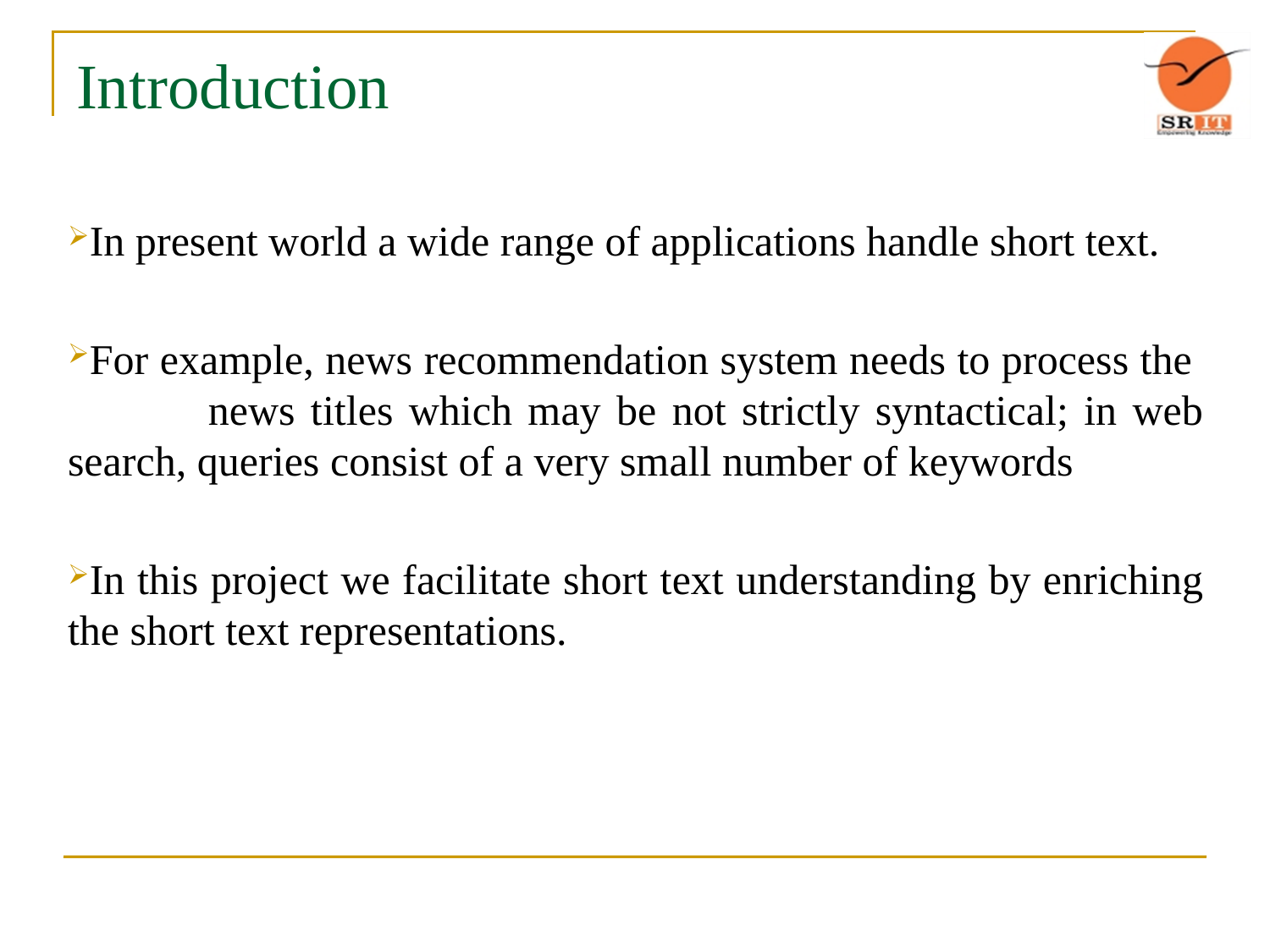

# Introduction

In present world a wide range of applications handle short text.

For example, news recommendation system needs to process the           news titles which may be not strictly syntactical; in web search, queries consist of a very small number of keywords

In this project we facilitate short text understanding by enriching the short text representations.